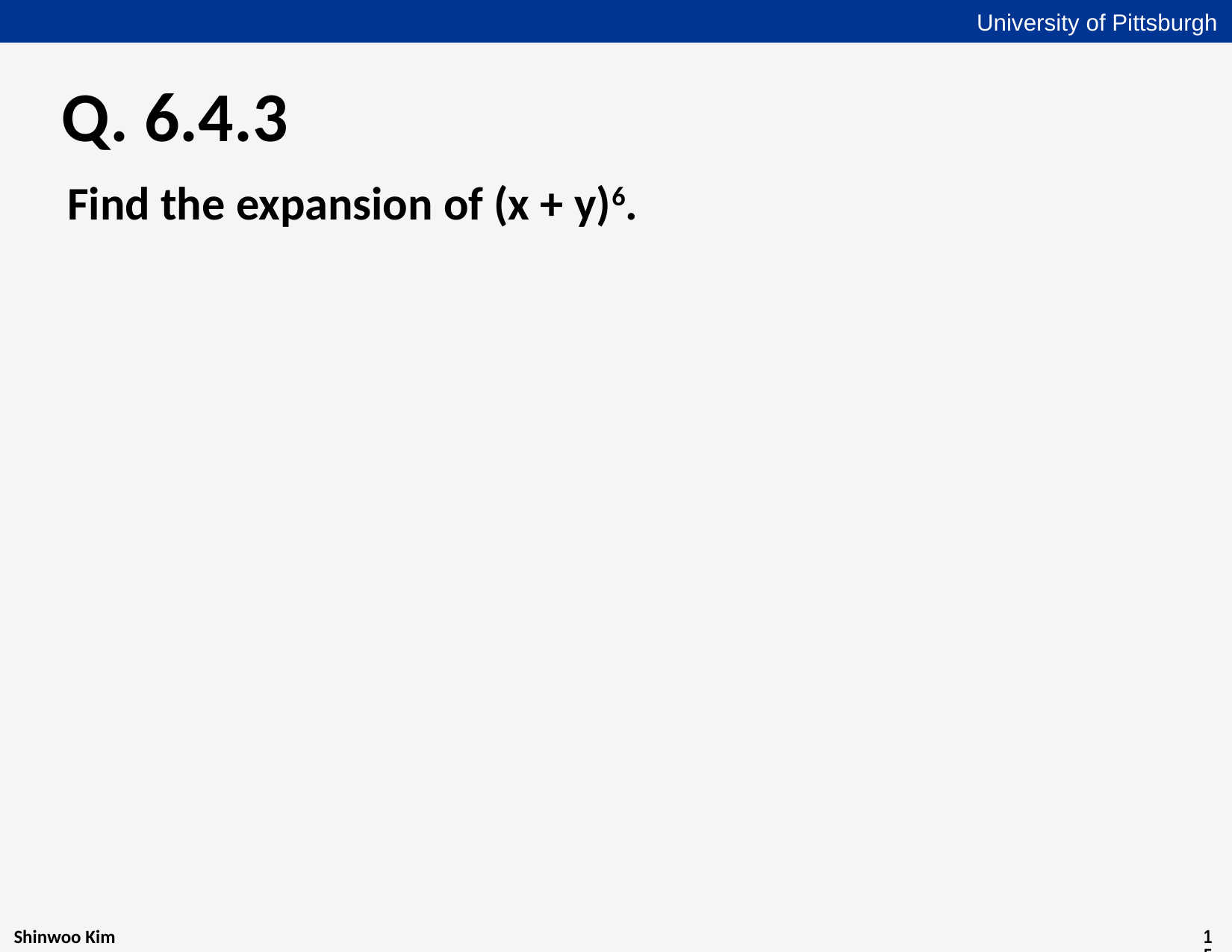

# Q. 6.4.3
Find the expansion of (x + y)6.